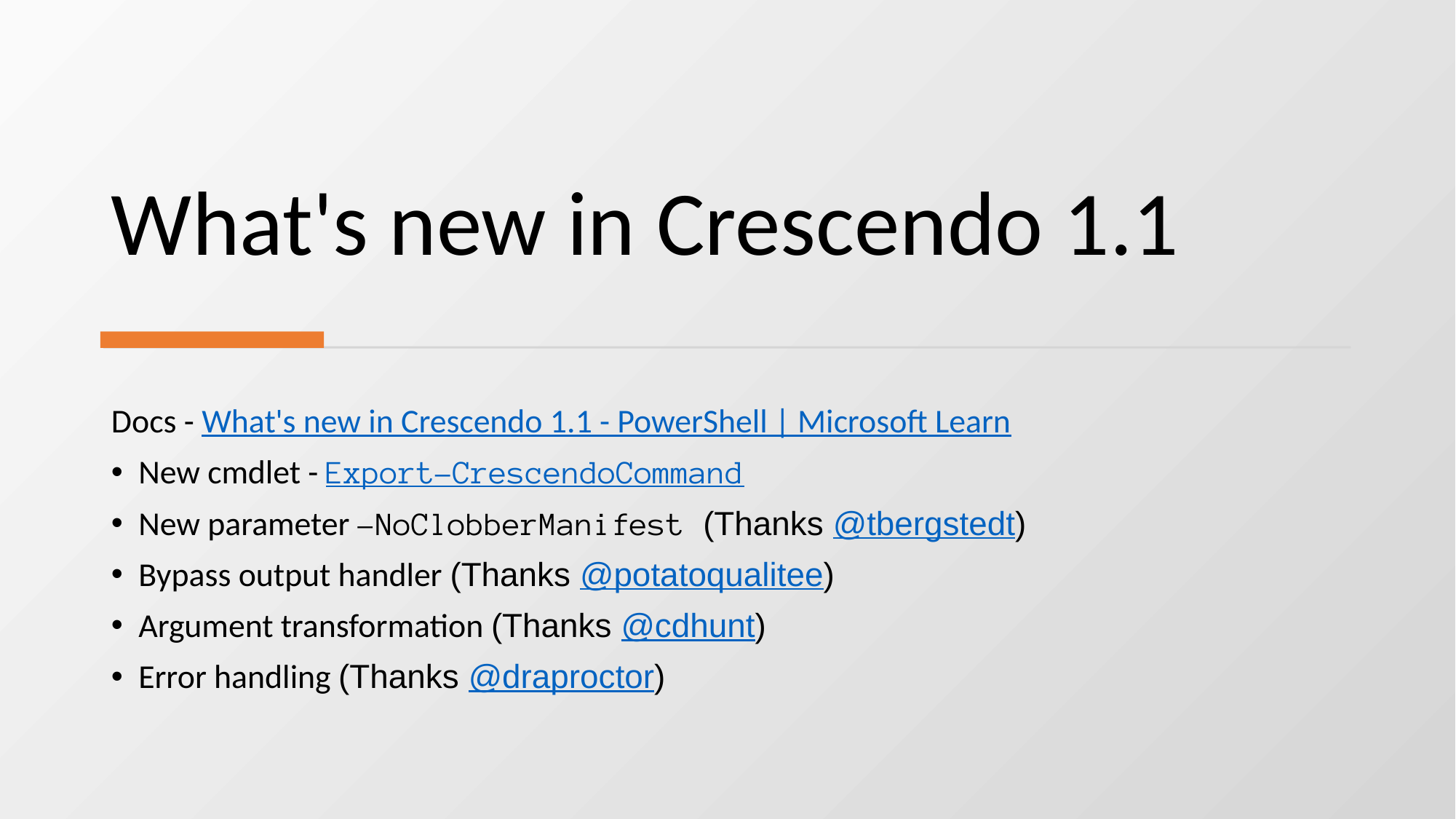

# What's new in Crescendo 1.1

Docs - What's new in Crescendo 1.1 - PowerShell | Microsoft Learn
New cmdlet - Export-CrescendoCommand
New parameter –NoClobberManifest (Thanks @tbergstedt)
Bypass output handler (Thanks @potatoqualitee)
Argument transformation (Thanks @cdhunt)
Error handling (Thanks @draproctor)